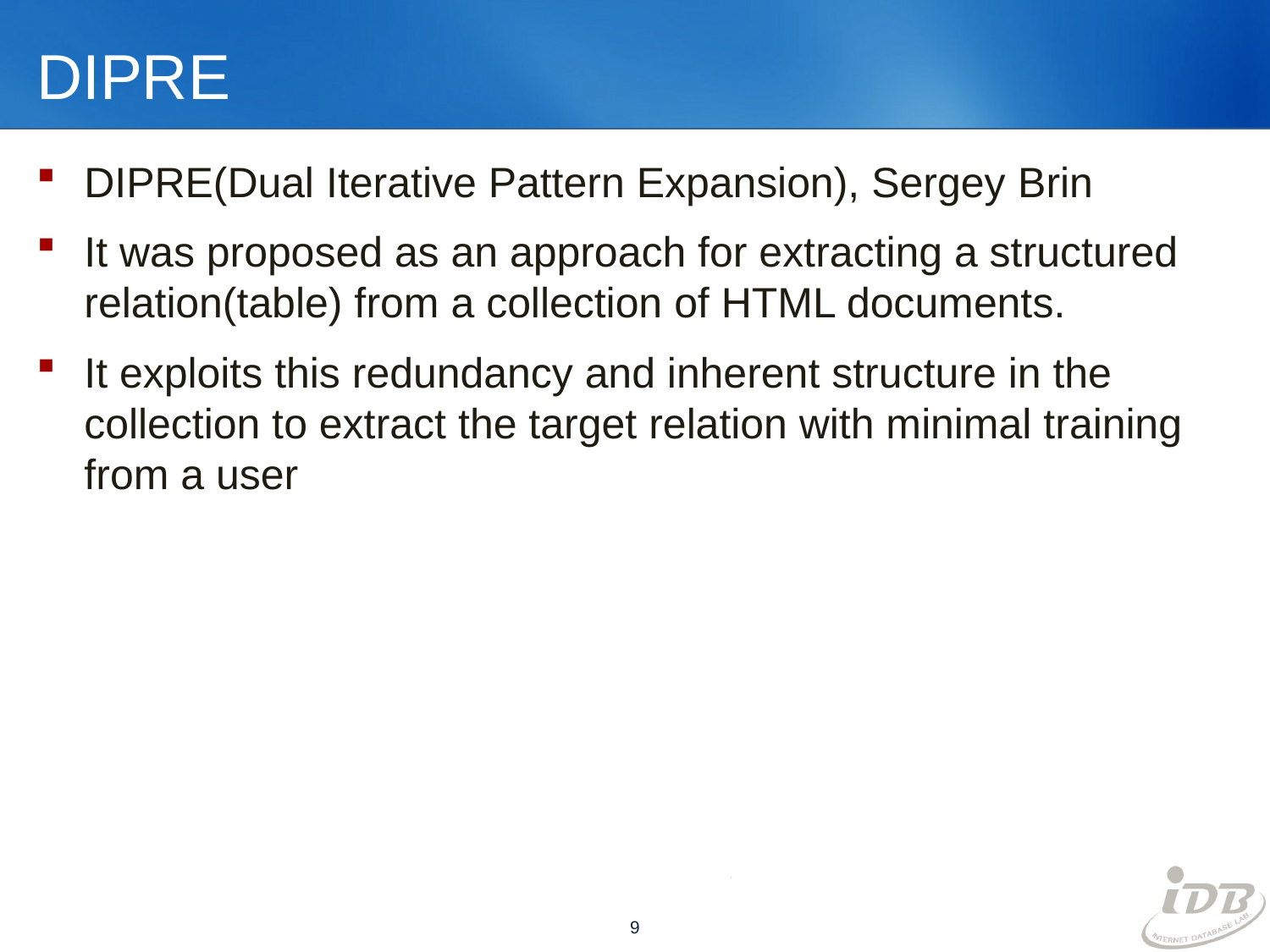

# DIPRE
DIPRE(Dual Iterative Pattern Expansion), Sergey Brin
It was proposed as an approach for extracting a structured relation(table) from a collection of HTML documents.
It exploits this redundancy and inherent structure in the collection to extract the target relation with minimal training from a user
9